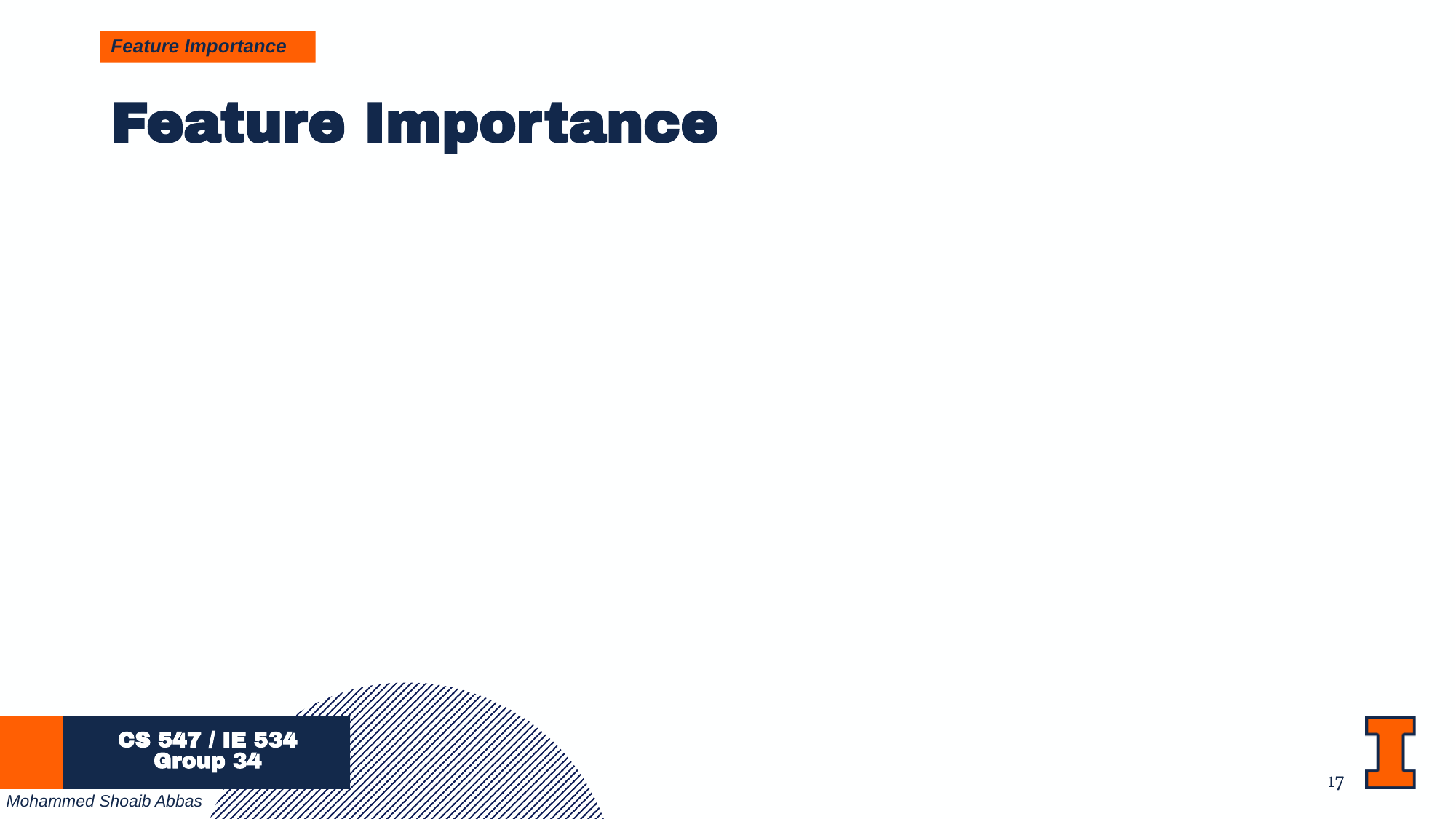

Feature Importance
# Feature Importance
Normalized Importance (Weight-Based)

Normalized Importance is derived from the absolute weights of features in a linear model (e.g., Logistic Regression)

Simpler Approach: No data permutation or direct measurement of model performance degradation is involved.
Model-dependent and only valid for models that provide interpretable weights.
Does not measure the true impact of a feature on model performance

CS 547 / IE 534
Group 34
17
Mohammed Shoaib Abbas